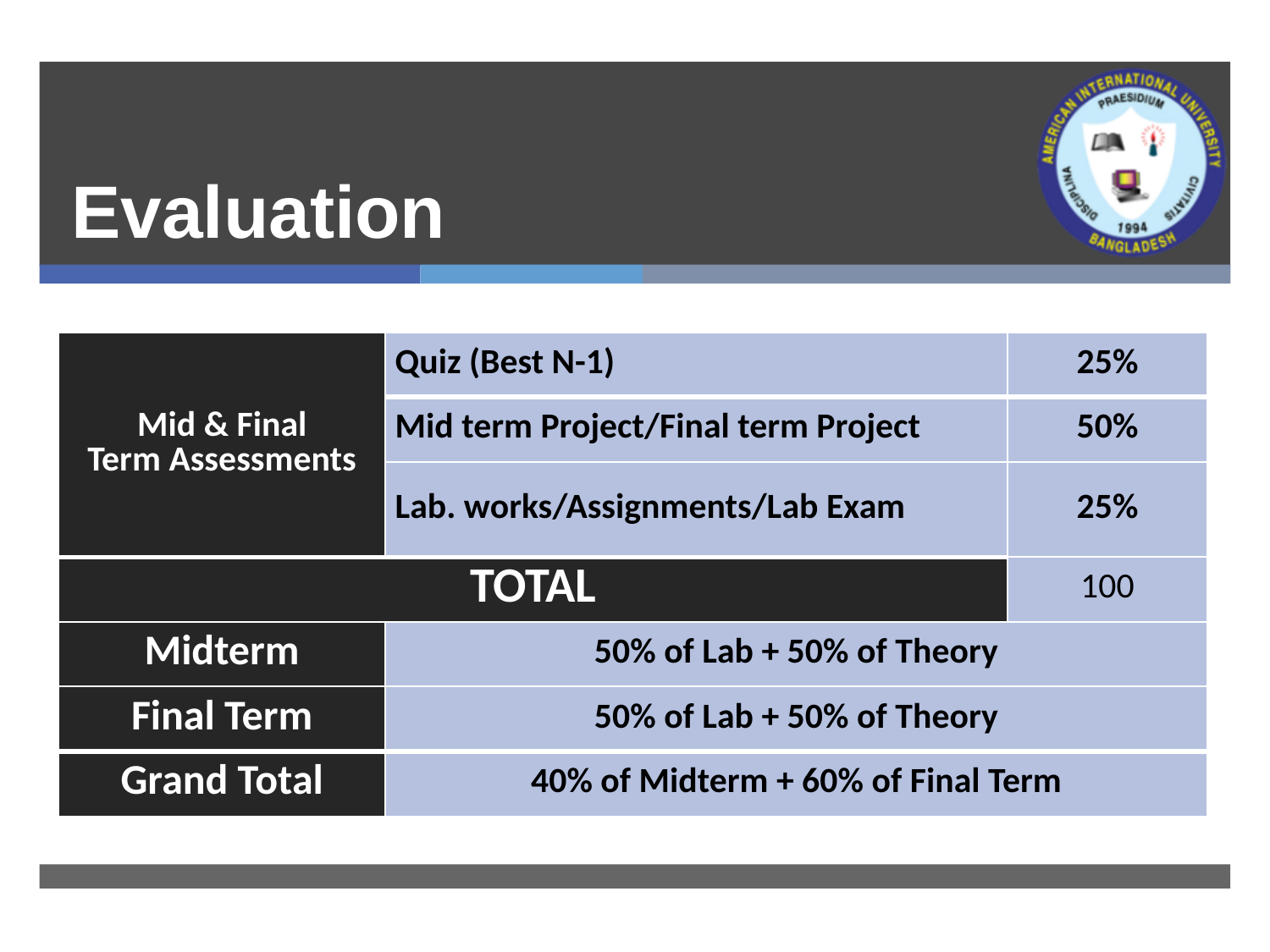

# Evaluation
| Mid & Final Term Assessments | Quiz (Best N-1) | 25% |
| --- | --- | --- |
|  | Mid term Project/Final term Project | 50% |
| Lab | Lab. works/Assignments/Lab Exam | 25% |
| TOTAL |  | 100 |
| Midterm | 50% of Lab + 50% of Theory |  |
| Final Term | 50% of Lab + 50% of Theory |  |
| Grand Total | 40% of Midterm + 60% of Final Term |  |